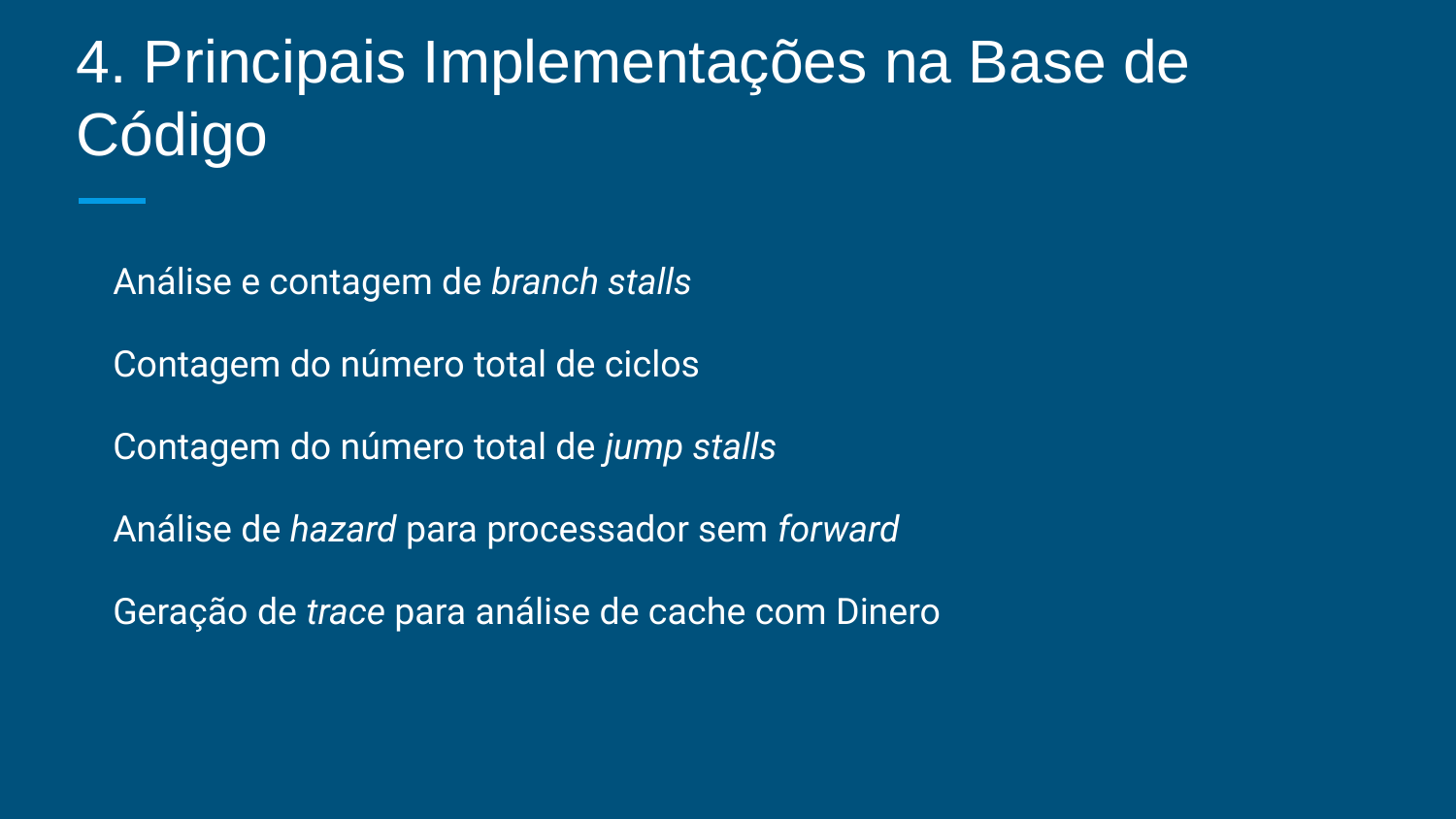

# 4. Principais Implementações na Base de Código
Análise e contagem de branch stalls
Contagem do número total de ciclos
Contagem do número total de jump stalls
Análise de hazard para processador sem forward
Geração de trace para análise de cache com Dinero